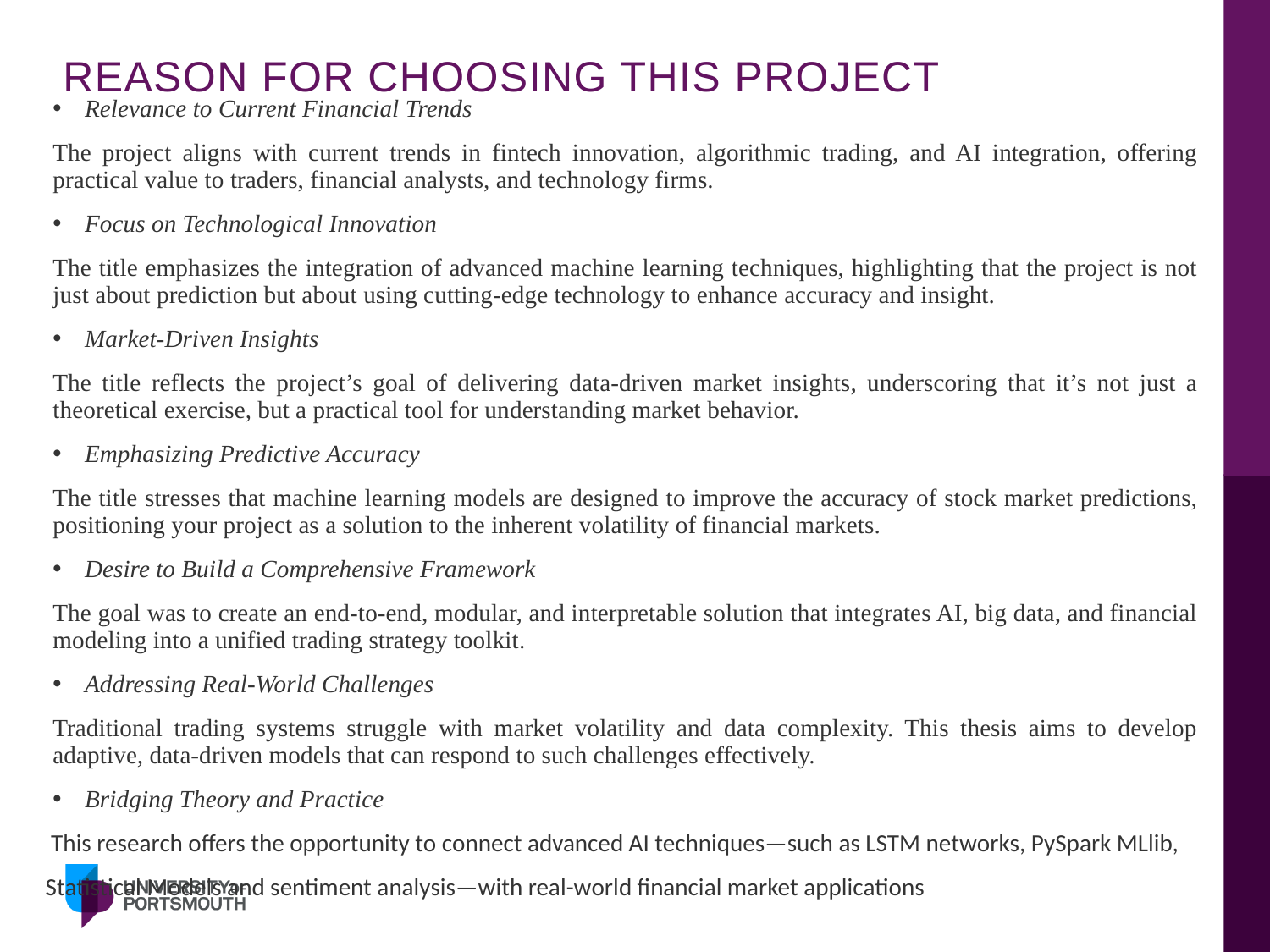

# REASON FOR CHOOSING THIS PROJECT
Relevance to Current Financial Trends
The project aligns with current trends in fintech innovation, algorithmic trading, and AI integration, offering practical value to traders, financial analysts, and technology firms.
Focus on Technological Innovation
The title emphasizes the integration of advanced machine learning techniques, highlighting that the project is not just about prediction but about using cutting-edge technology to enhance accuracy and insight.
Market-Driven Insights
The title reflects the project’s goal of delivering data-driven market insights, underscoring that it’s not just a theoretical exercise, but a practical tool for understanding market behavior.
Emphasizing Predictive Accuracy
The title stresses that machine learning models are designed to improve the accuracy of stock market predictions, positioning your project as a solution to the inherent volatility of financial markets.
Desire to Build a Comprehensive Framework
The goal was to create an end-to-end, modular, and interpretable solution that integrates AI, big data, and financial modeling into a unified trading strategy toolkit.
Addressing Real-World Challenges
Traditional trading systems struggle with market volatility and data complexity. This thesis aims to develop adaptive, data-driven models that can respond to such challenges effectively.
Bridging Theory and Practice
       This research offers the opportunity to connect advanced AI techniques—such as LSTM networks, PySpark MLlib,
      Statistical Models and sentiment analysis—with real-world financial market applications